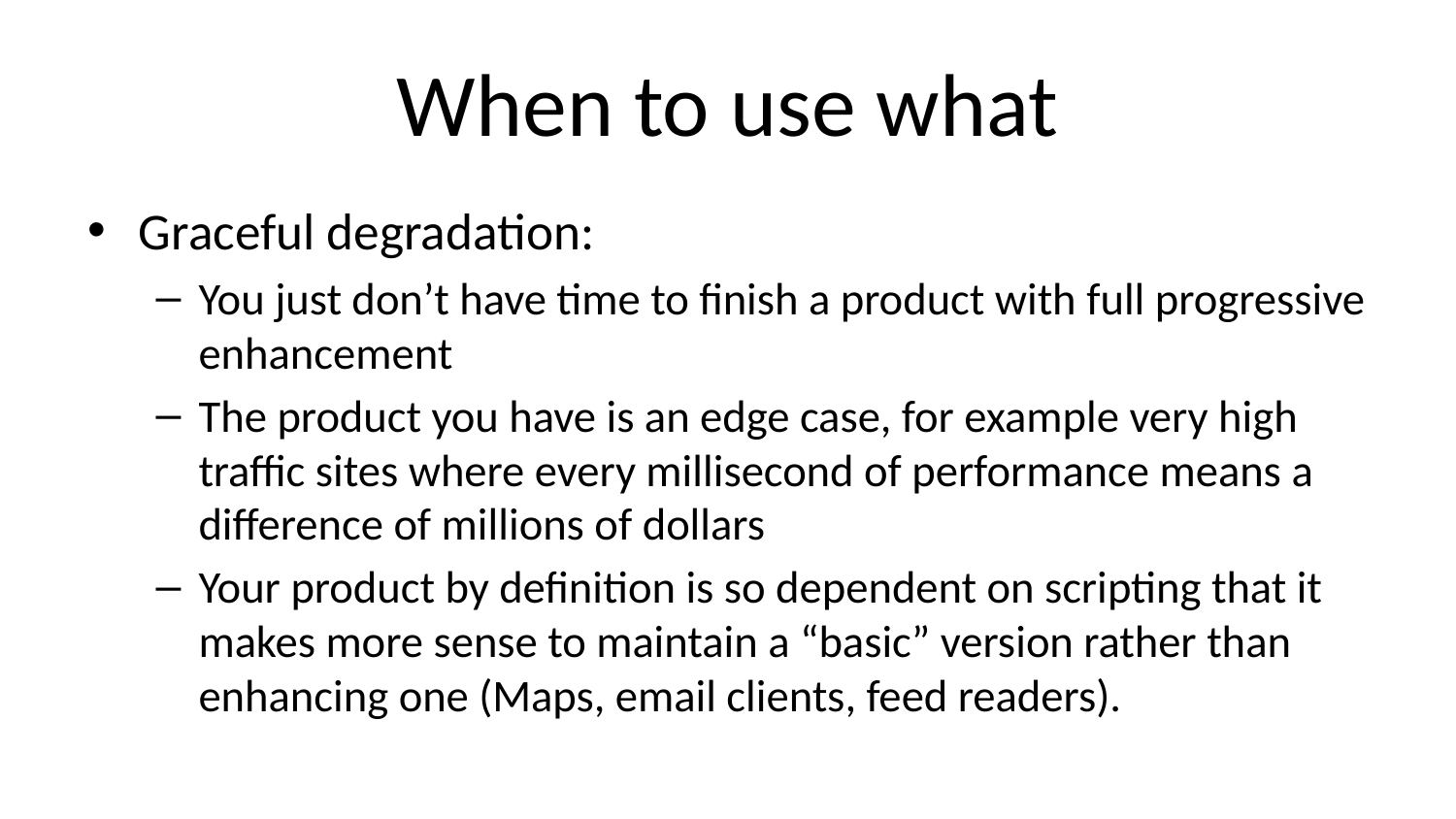

# When to use what
Graceful degradation:
You just don’t have time to finish a product with full progressive enhancement
The product you have is an edge case, for example very high traffic sites where every millisecond of performance means a difference of millions of dollars
Your product by definition is so dependent on scripting that it makes more sense to maintain a “basic” version rather than enhancing one (Maps, email clients, feed readers).